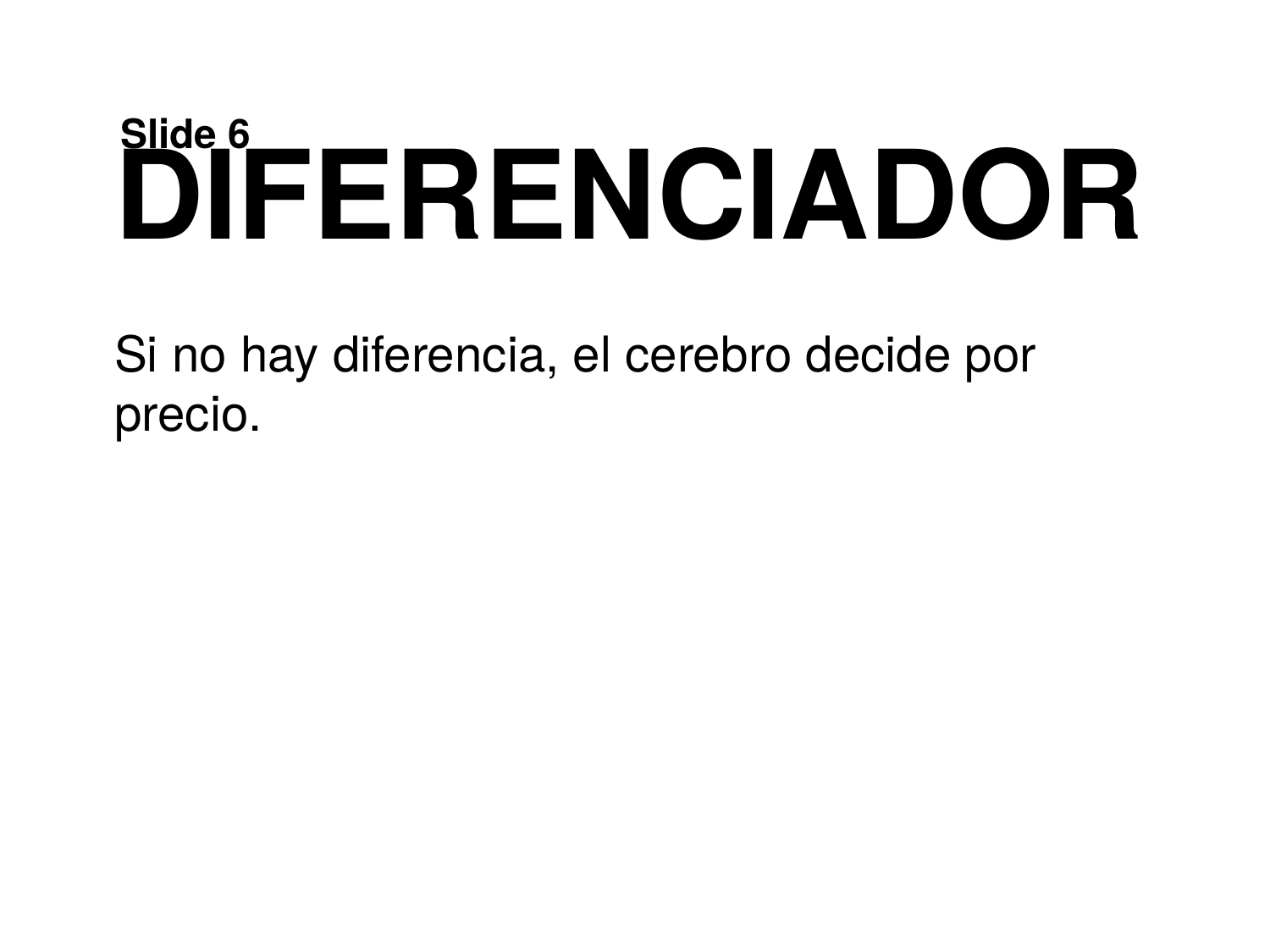

Slide 6
DIFERENCIADOR

Si no hay diferencia, el cerebro decide por precio.